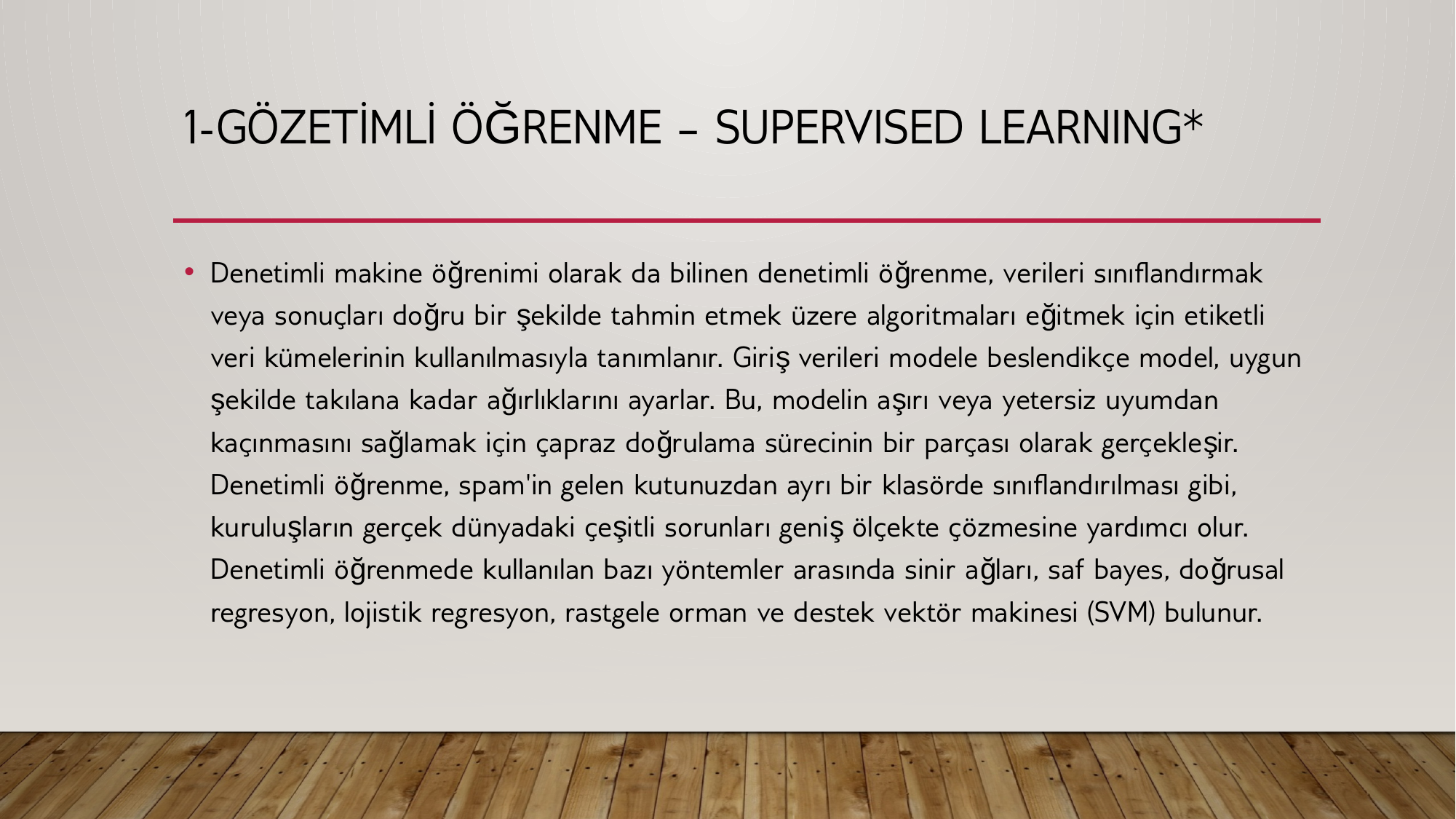

# 1-gözetimli öğrenme – supervısed learnıng*
Denetimli makine öğrenimi olarak da bilinen denetimli öğrenme, verileri sınıflandırmak veya sonuçları doğru bir şekilde tahmin etmek üzere algoritmaları eğitmek için etiketli veri kümelerinin kullanılmasıyla tanımlanır. Giriş verileri modele beslendikçe model, uygun şekilde takılana kadar ağırlıklarını ayarlar. Bu, modelin aşırı veya yetersiz uyumdan kaçınmasını sağlamak için çapraz doğrulama sürecinin bir parçası olarak gerçekleşir. Denetimli öğrenme, spam'in gelen kutunuzdan ayrı bir klasörde sınıflandırılması gibi, kuruluşların gerçek dünyadaki çeşitli sorunları geniş ölçekte çözmesine yardımcı olur. Denetimli öğrenmede kullanılan bazı yöntemler arasında sinir ağları, saf bayes, doğrusal regresyon, lojistik regresyon, rastgele orman ve destek vektör makinesi (SVM) bulunur.